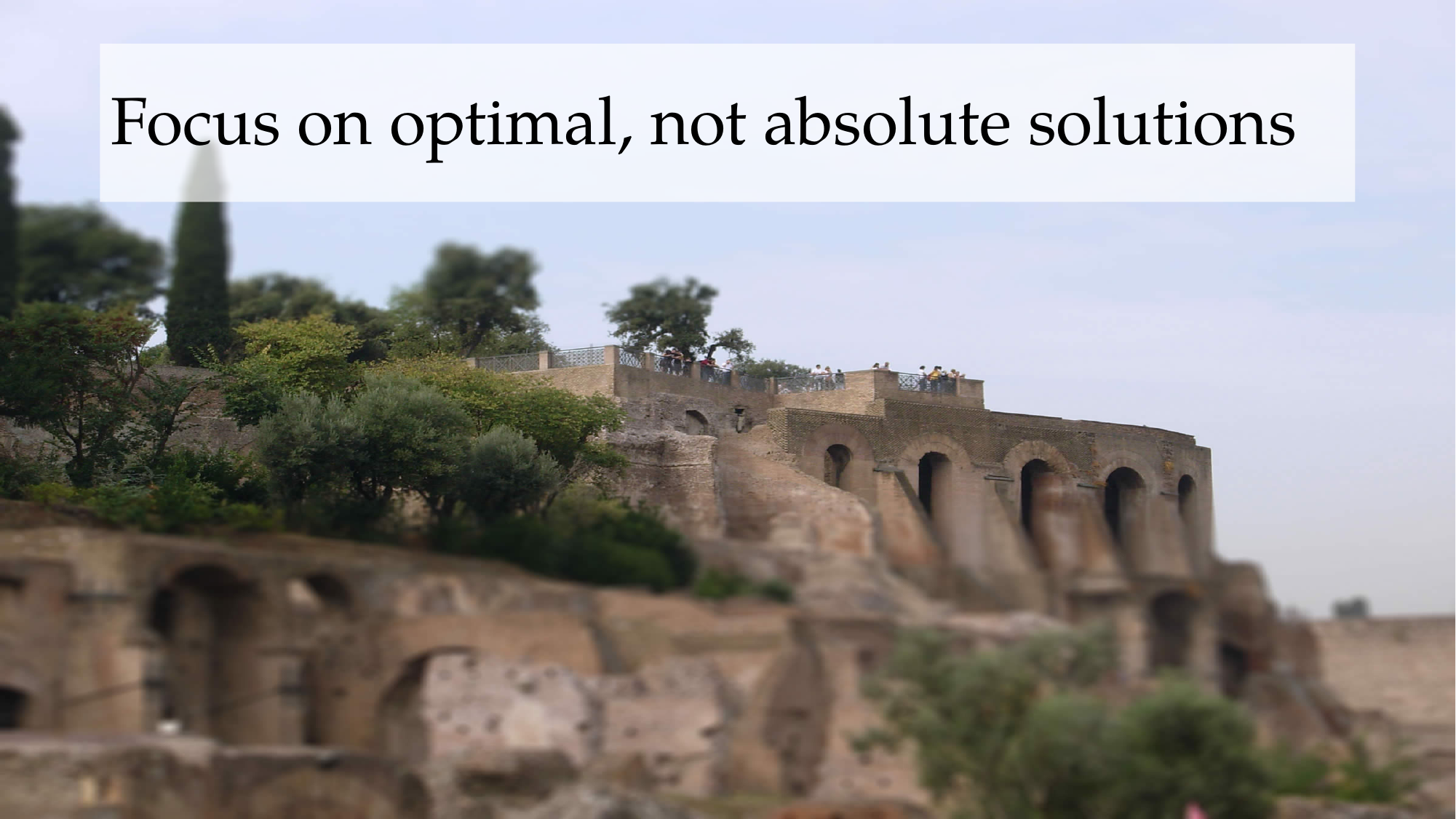

# Focus on optimal, not absolute solutions